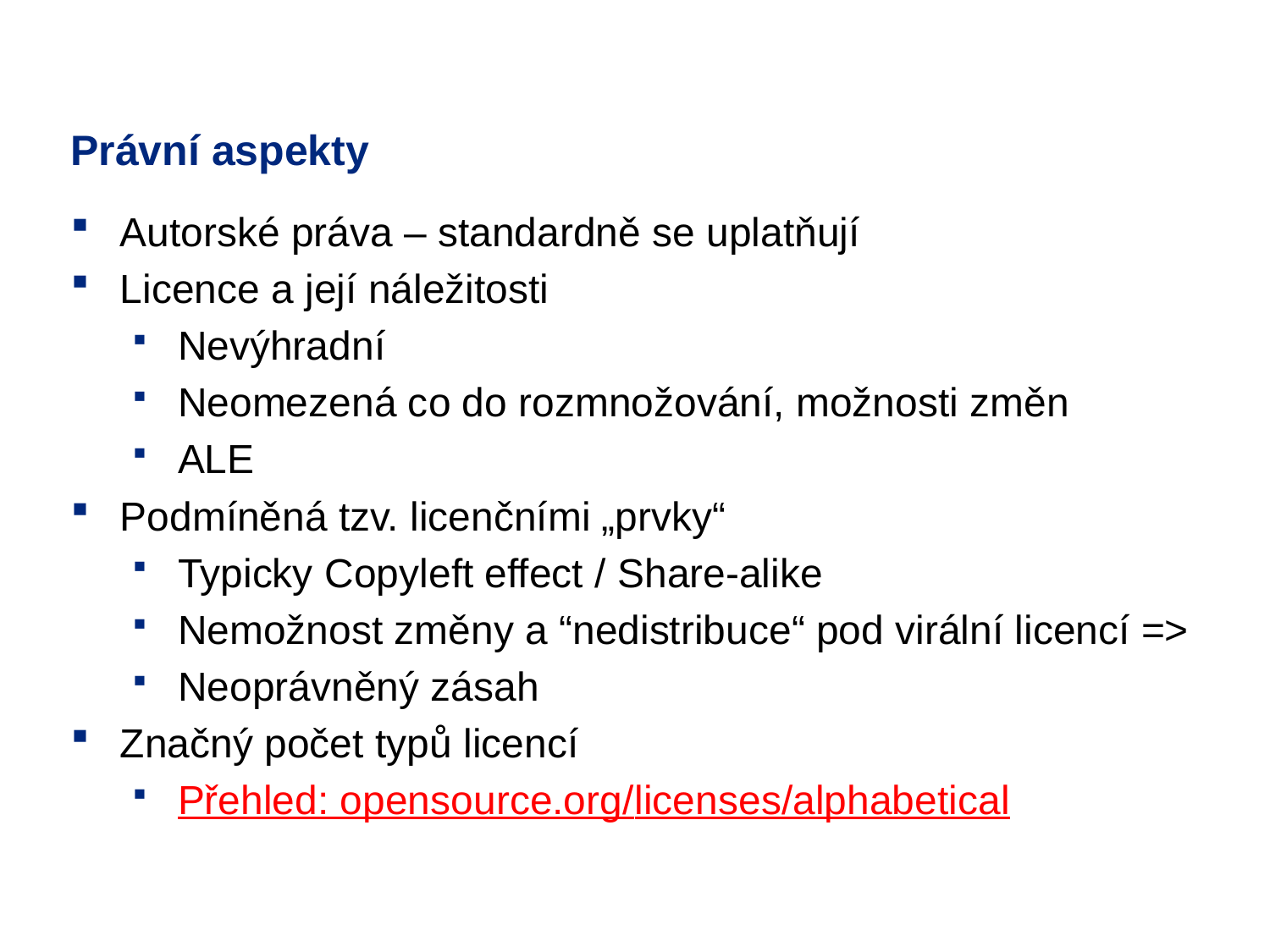

# Právní aspekty
Autorské práva – standardně se uplatňují
Licence a její náležitosti
Nevýhradní
Neomezená co do rozmnožování, možnosti změn
ALE
Podmíněná tzv. licenčními „prvky“
Typicky Copyleft effect / Share-alike
Nemožnost změny a “nedistribuce“ pod virální licencí =>
Neoprávněný zásah
Značný počet typů licencí
Přehled: opensource.org/licenses/alphabetical